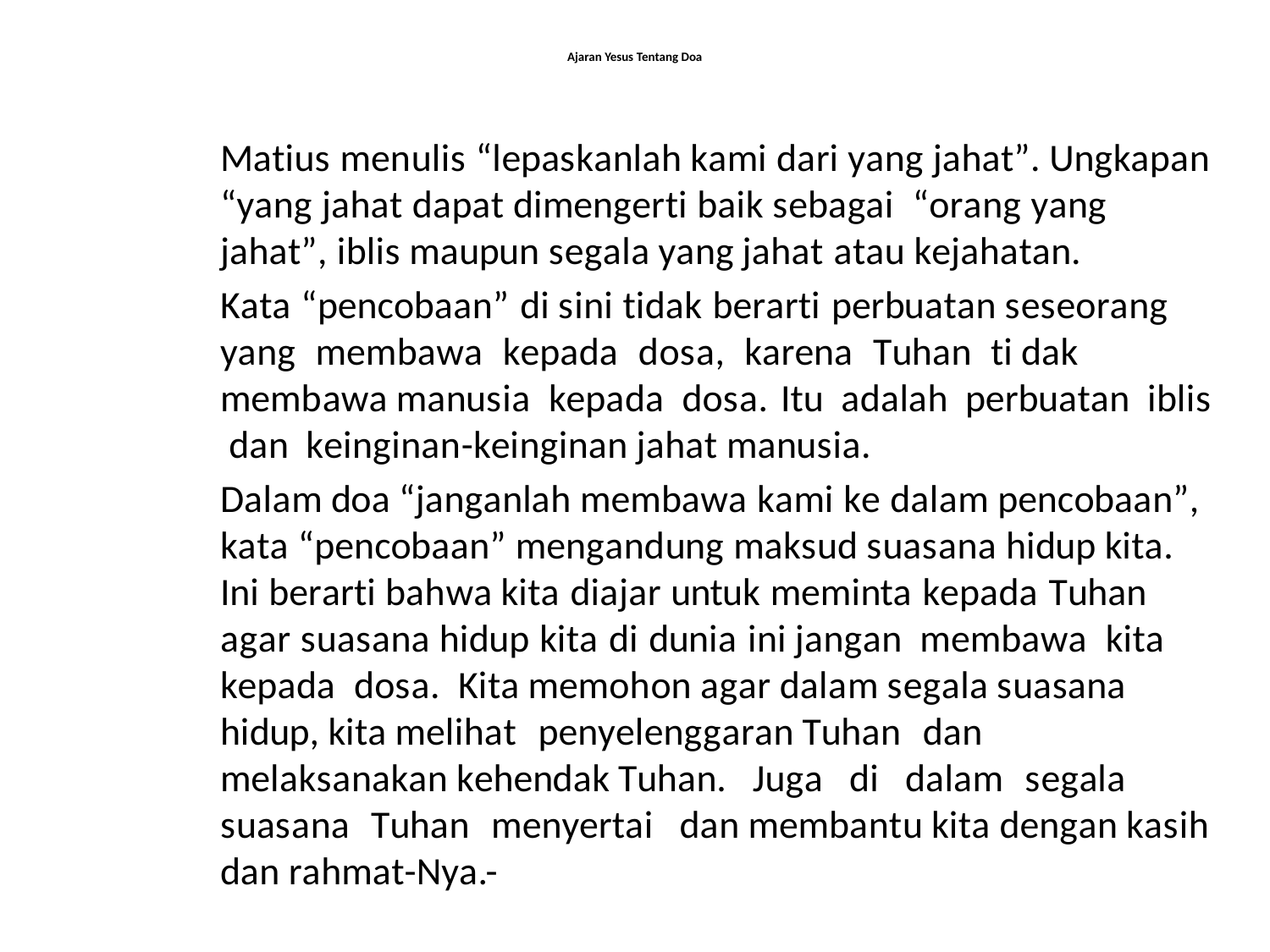

# Ajaran Yesus Tentang Doa
Matius menulis “lepaskanlah kami dari yang jahat”. Ungkapan “yang jahat dapat dimengerti baik sebagai  “orang yang jahat”, iblis maupun segala yang jahat atau kejahatan.
Kata “pencobaan” di sini tidak berarti perbuatan seseorang  yang  membawa  kepada  dosa,  karena  Tuhan  ti dak  membawa manusia  kepada  dosa. Itu  adalah  perbuatan  iblis  dan  keinginan-keinginan jahat manusia.
Dalam doa “janganlah membawa kami ke dalam pencobaan”, kata “pencobaan” mengandung maksud suasana hidup kita. Ini berarti bahwa kita diajar untuk meminta kepada Tuhan agar suasana hidup kita di dunia ini jangan  membawa  kita  kepada  dosa.  Kita memohon agar dalam segala suasana hidup, kita melihat  penyelenggaran Tuhan  dan  melaksanakan kehendak Tuhan.   Juga   di   dalam  segala  suasana  Tuhan  menyertai   dan membantu kita dengan kasih dan rahmat-Nya.-